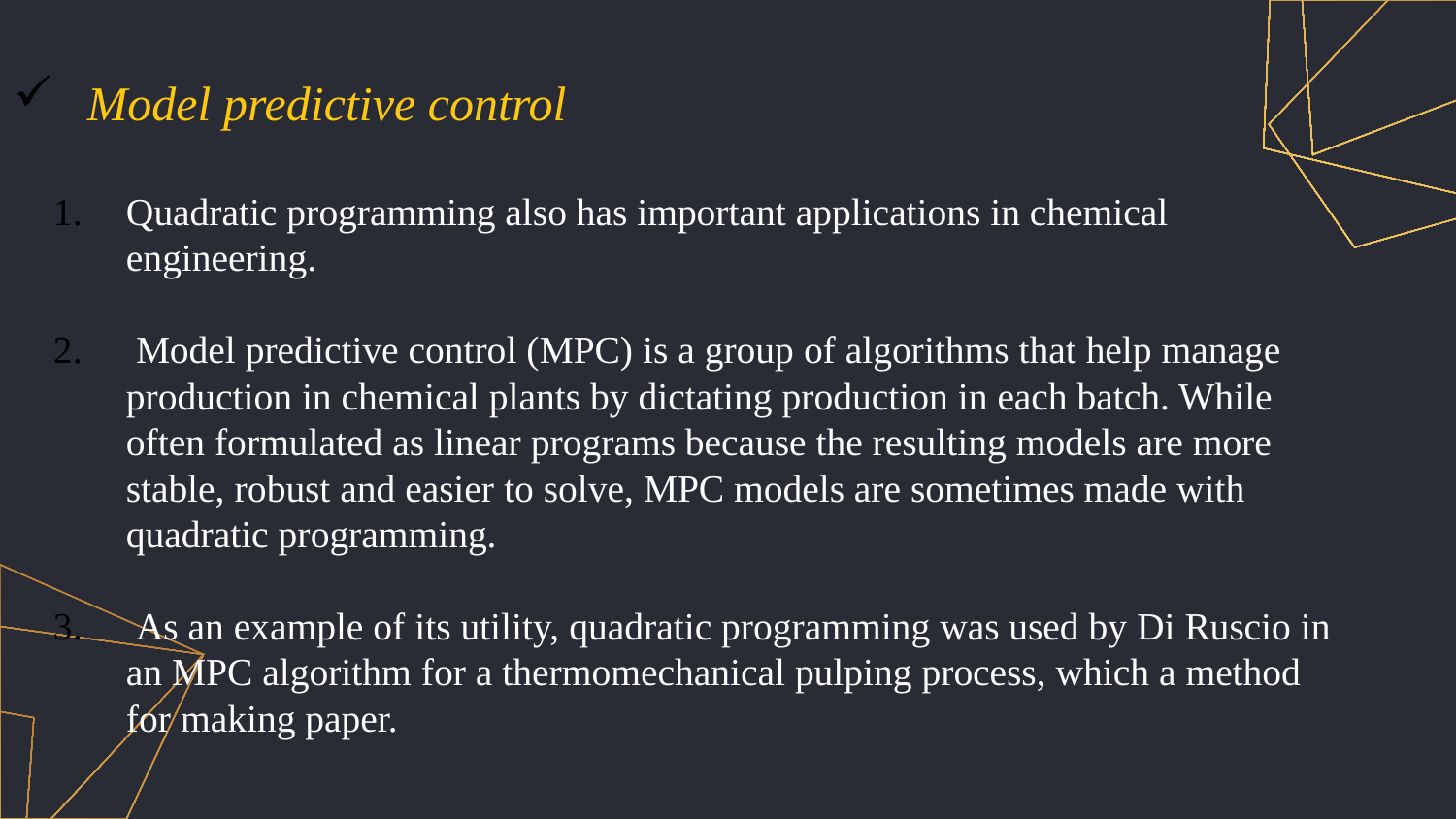

Model predictive control
Quadratic programming also has important applications in chemical engineering.

 Model predictive control (MPC) is a group of algorithms that help manage production in chemical plants by dictating production in each batch. While often formulated as linear programs because the resulting models are more stable, robust and easier to solve, MPC models are sometimes made with quadratic programming.

 As an example of its utility, quadratic programming was used by Di Ruscio in an MPC algorithm for a thermomechanical pulping process, which a method for making paper.